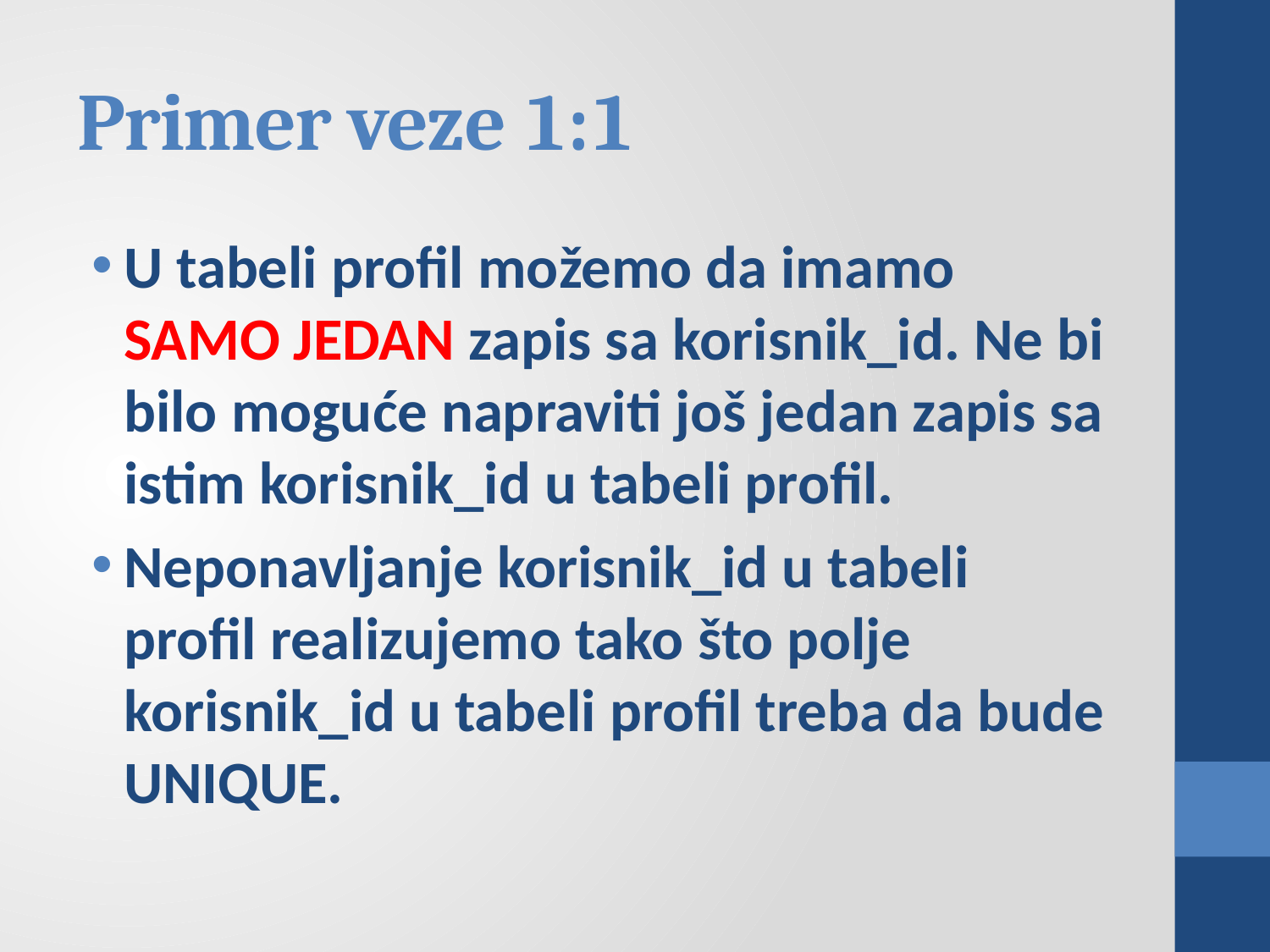

# Primer veze 1:1
U tabeli profil možemo da imamo SAMO JEDAN zapis sa korisnik_id. Ne bi bilo moguće napraviti još jedan zapis sa istim korisnik_id u tabeli profil.
Neponavljanje korisnik_id u tabeli profil realizujemo tako što polje korisnik_id u tabeli profil treba da bude UNIQUE.